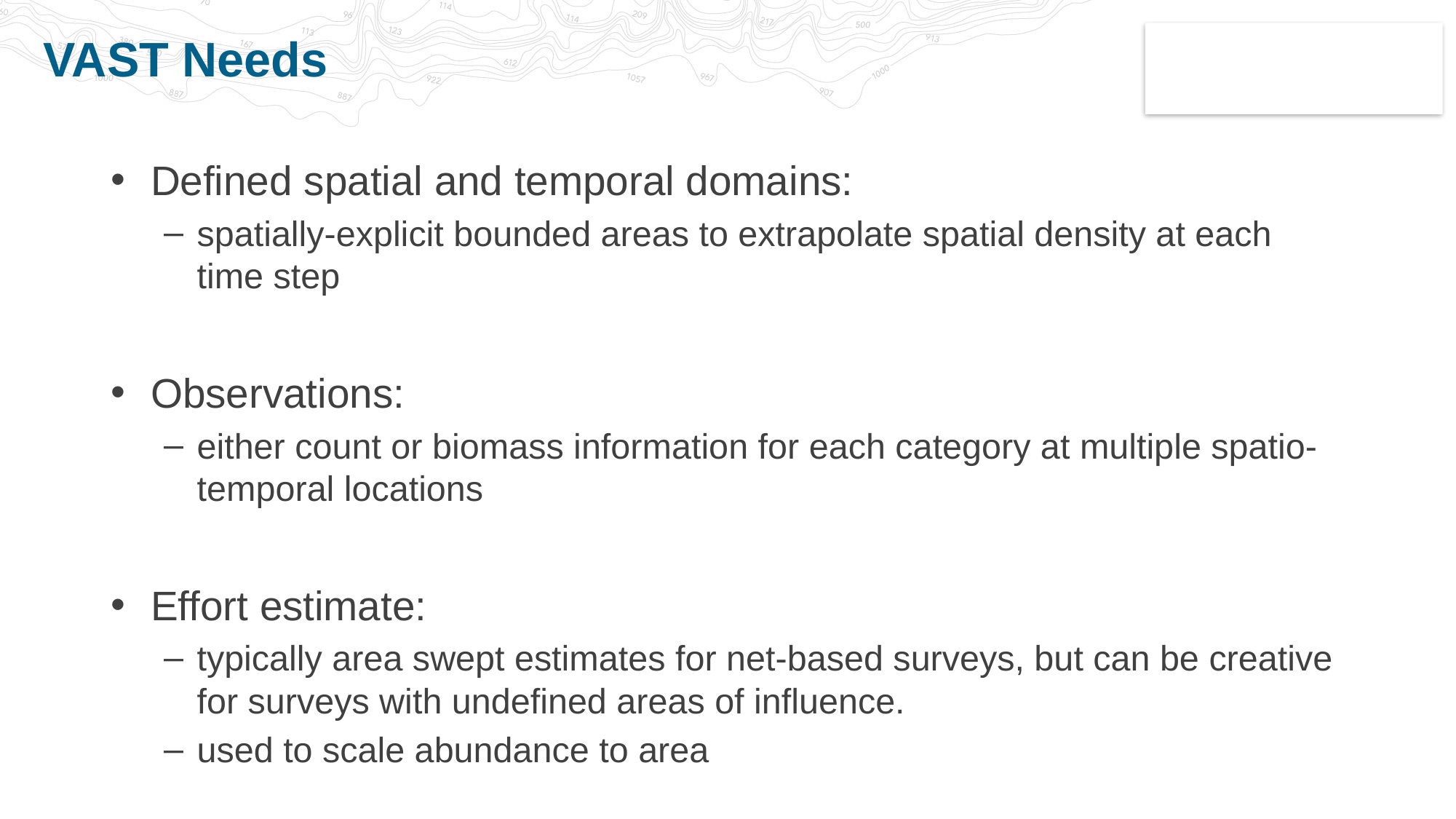

# VAST Needs

Defined spatial and temporal domains:
spatially-explicit bounded areas to extrapolate spatial density at each time step

Observations:
either count or biomass information for each category at multiple spatio-temporal locations

Effort estimate:
typically area swept estimates for net-based surveys, but can be creative for surveys with undefined areas of influence.
used to scale abundance to area